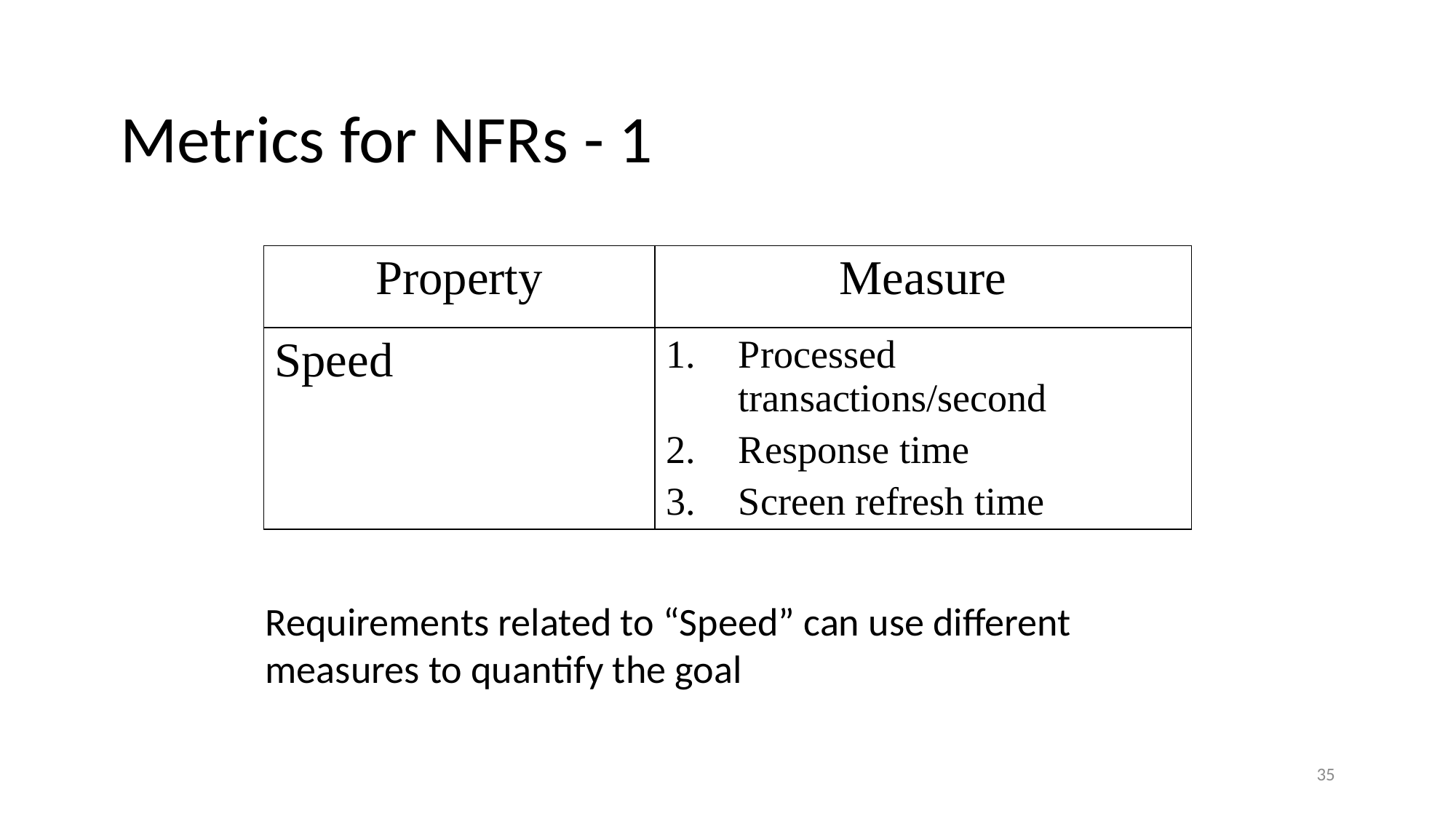

# Metrics for NFRs - 1
| Property | Measure |
| --- | --- |
| Speed | Processed transactions/second Response time Screen refresh time |
Requirements related to “Speed” can use different measures to quantify the goal
35